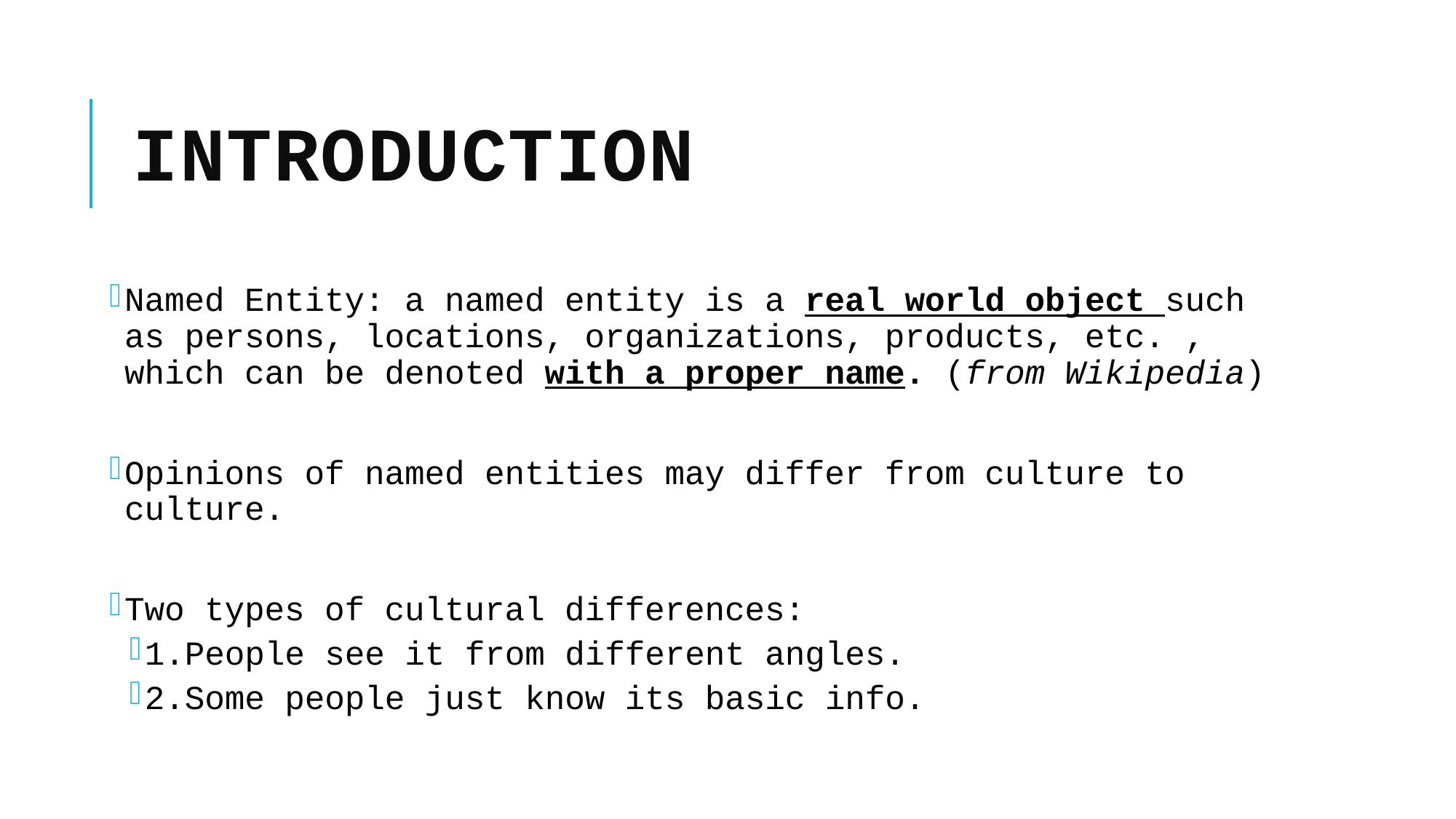

# Introduction

Named Entity: a named entity is a real world object such as persons, locations, organizations, products, etc. , which can be denoted with a proper name. (from Wikipedia)

Opinions of named entities may differ from culture to culture.

Two types of cultural differences:
1.People see it from different angles.
2.Some people just know its basic info.